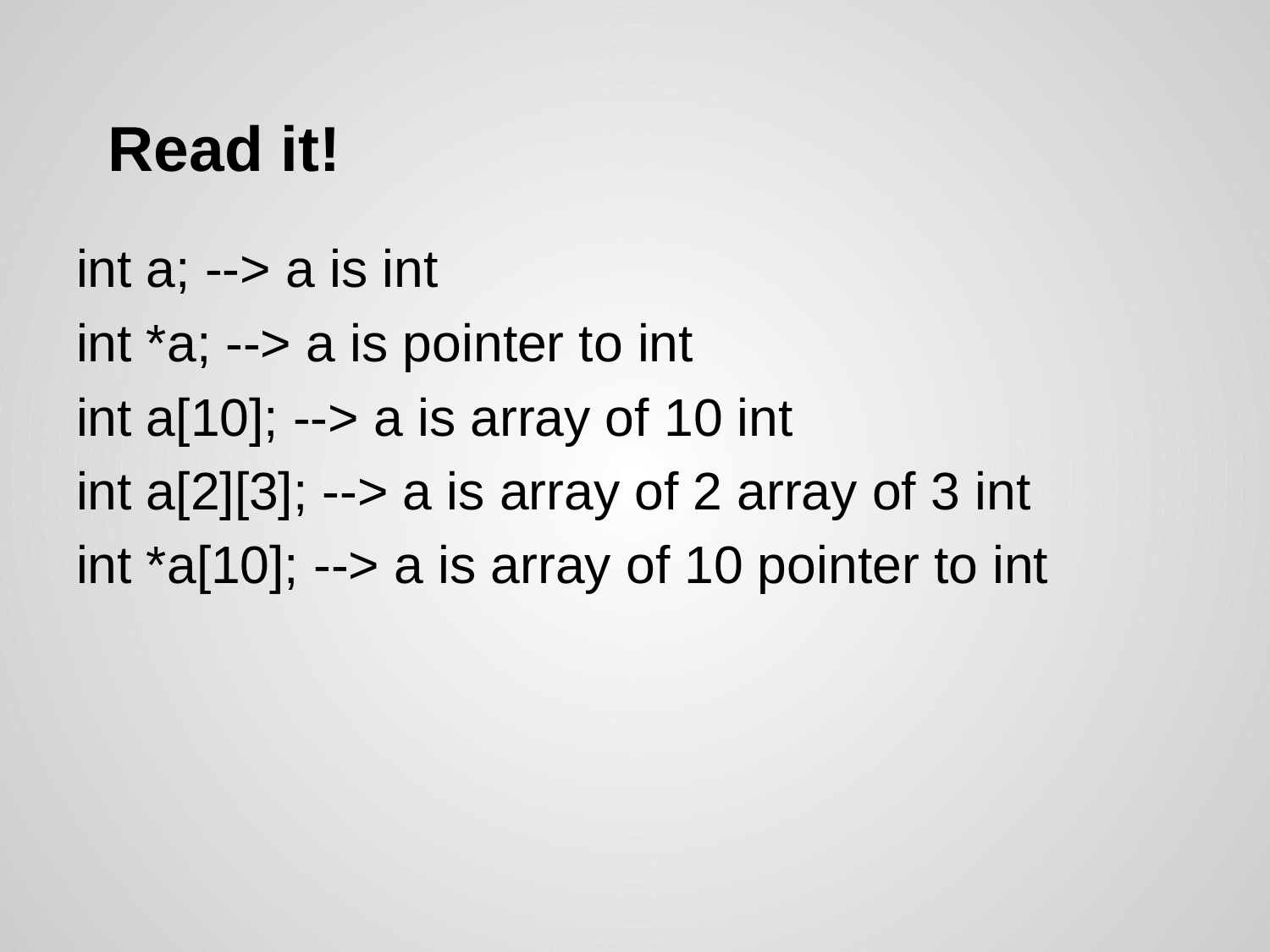

# Read it!
int a; --> a is int
int *a; --> a is pointer to int
int a[10]; --> a is array of 10 int
int a[2][3]; --> a is array of 2 array of 3 int
int *a[10]; --> a is array of 10 pointer to int